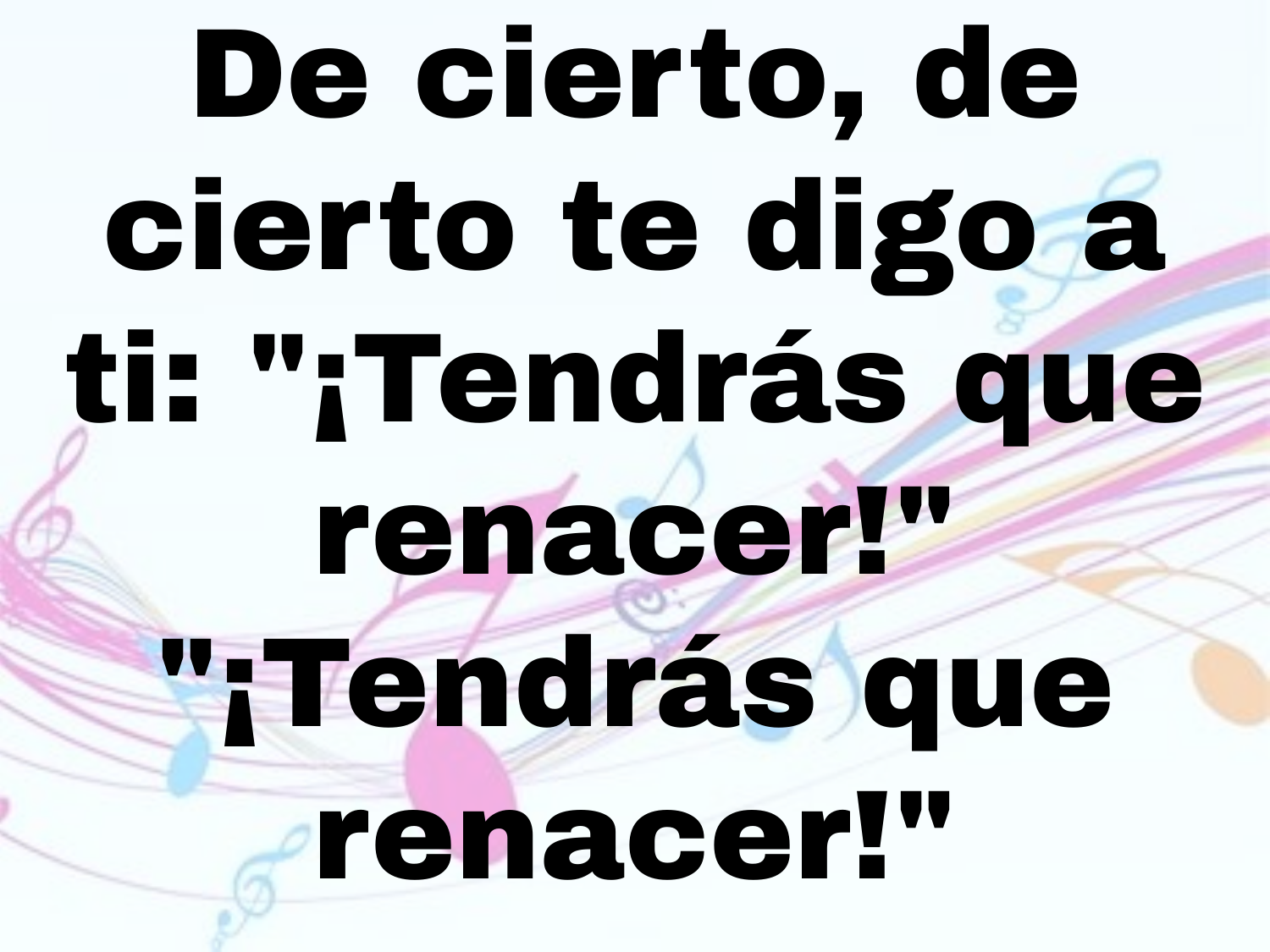

De cierto, de cierto te digo a ti: "¡Tendrás que renacer!"
"¡Tendrás que renacer!"